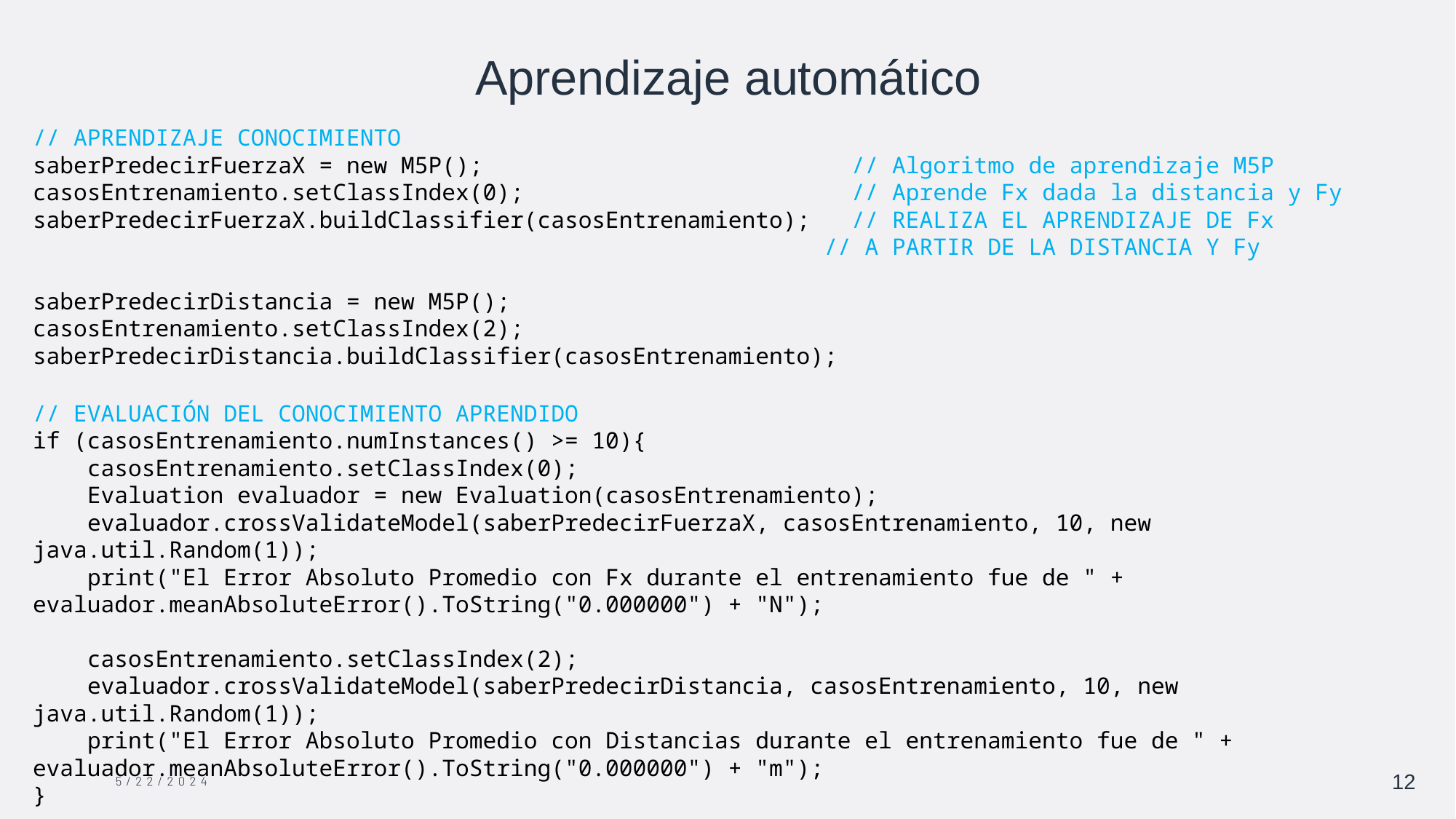

# Aprendizaje automático
// APRENDIZAJE CONOCIMIENTO
saberPredecirFuerzaX = new M5P();                           // Algoritmo de aprendizaje M5P casosEntrenamiento.setClassIndex(0);                        // Aprende Fx dada la distancia y Fy
saberPredecirFuerzaX.buildClassifier(casosEntrenamiento);   // REALIZA EL APRENDIZAJE DE Fx
							  // A PARTIR DE LA DISTANCIA Y Fy

saberPredecirDistancia = new M5P();
casosEntrenamiento.setClassIndex(2);
saberPredecirDistancia.buildClassifier(casosEntrenamiento);
// EVALUACIÓN DEL CONOCIMIENTO APRENDIDO
if (casosEntrenamiento.numInstances() >= 10){
    casosEntrenamiento.setClassIndex(0);
    Evaluation evaluador = new Evaluation(casosEntrenamiento);
    evaluador.crossValidateModel(saberPredecirFuerzaX, casosEntrenamiento, 10, new java.util.Random(1));
    print("El Error Absoluto Promedio con Fx durante el entrenamiento fue de " + evaluador.meanAbsoluteError().ToString("0.000000") + "N");

    casosEntrenamiento.setClassIndex(2);
    evaluador.crossValidateModel(saberPredecirDistancia, casosEntrenamiento, 10, new java.util.Random(1));
    print("El Error Absoluto Promedio con Distancias durante el entrenamiento fue de " + evaluador.meanAbsoluteError().ToString("0.000000") + "m");
}
5/22/2024
12